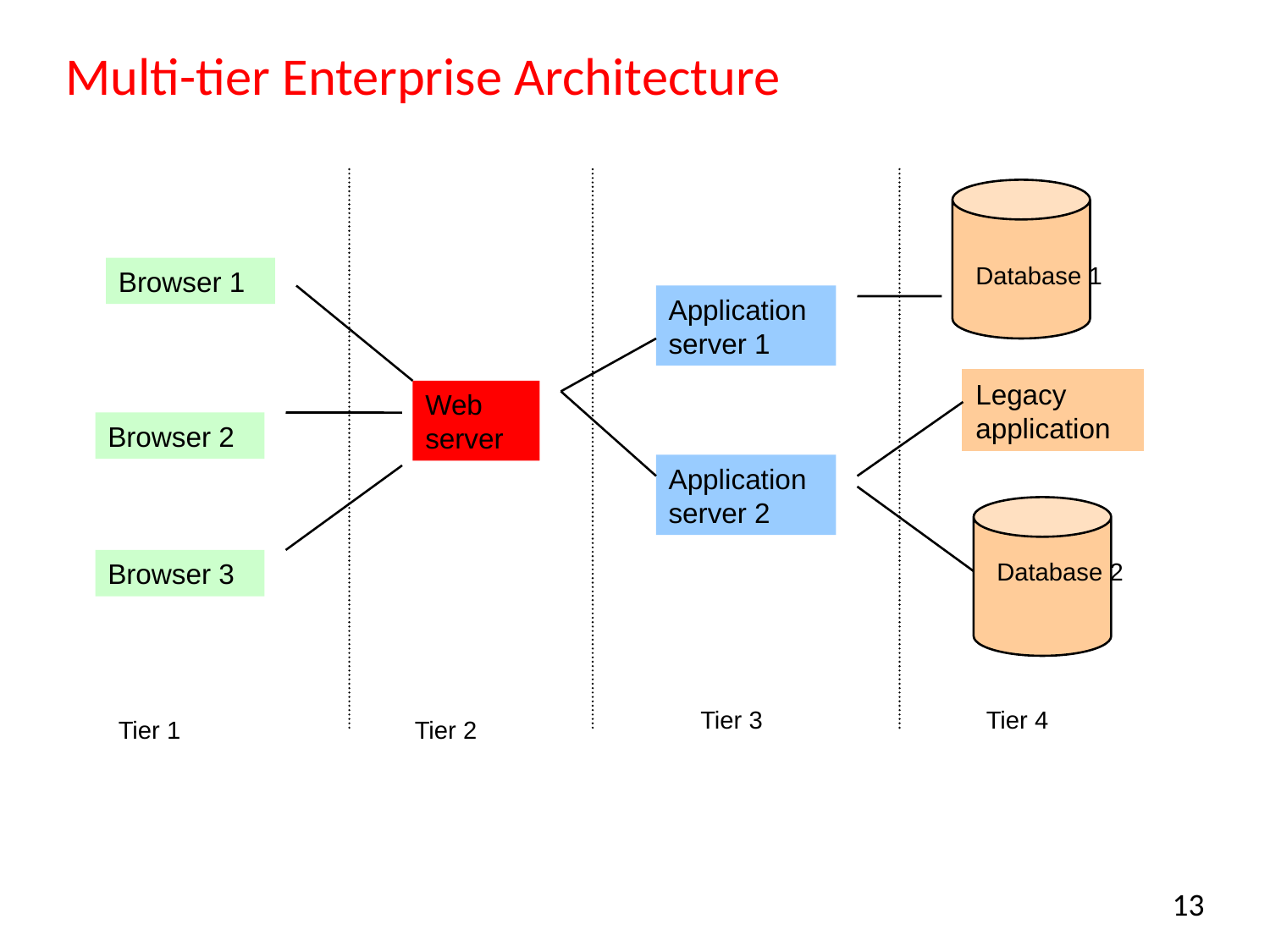

# Multi-tier Enterprise Architecture

Database 1
Browser 1

Application server 1

Legacy application
Web server

Browser 2

Application server 2

Database 2
Browser 3
Tier 3
Tier 4
Tier 1
Tier 2

13